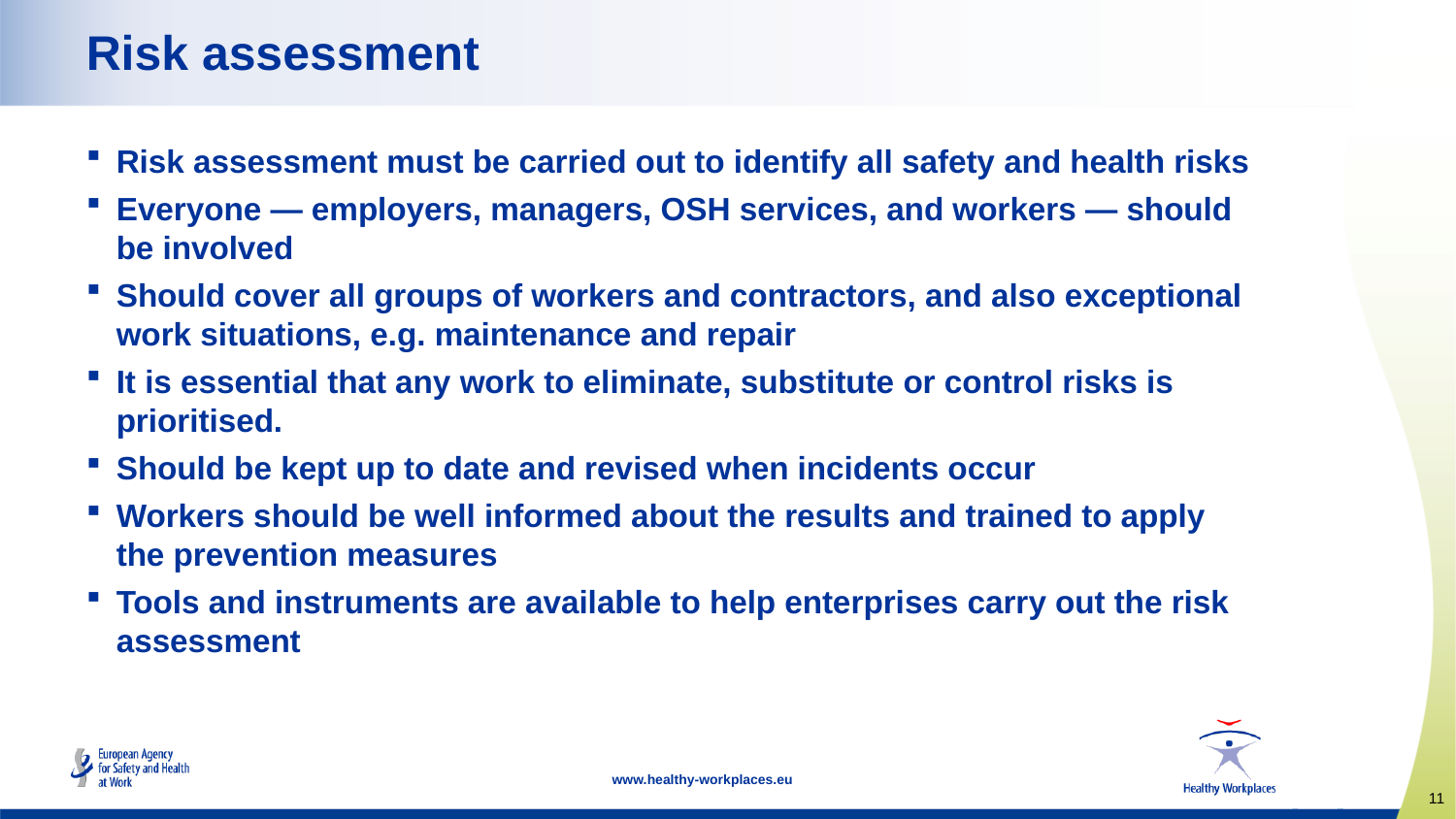

# Risk assessment
Risk assessment must be carried out to identify all safety and health risks
Everyone — employers, managers, OSH services, and workers — should be involved
Should cover all groups of workers and contractors, and also exceptional work situations, e.g. maintenance and repair
It is essential that any work to eliminate, substitute or control risks is prioritised.
Should be kept up to date and revised when incidents occur
Workers should be well informed about the results and trained to apply the prevention measures
Tools and instruments are available to help enterprises carry out the risk assessment